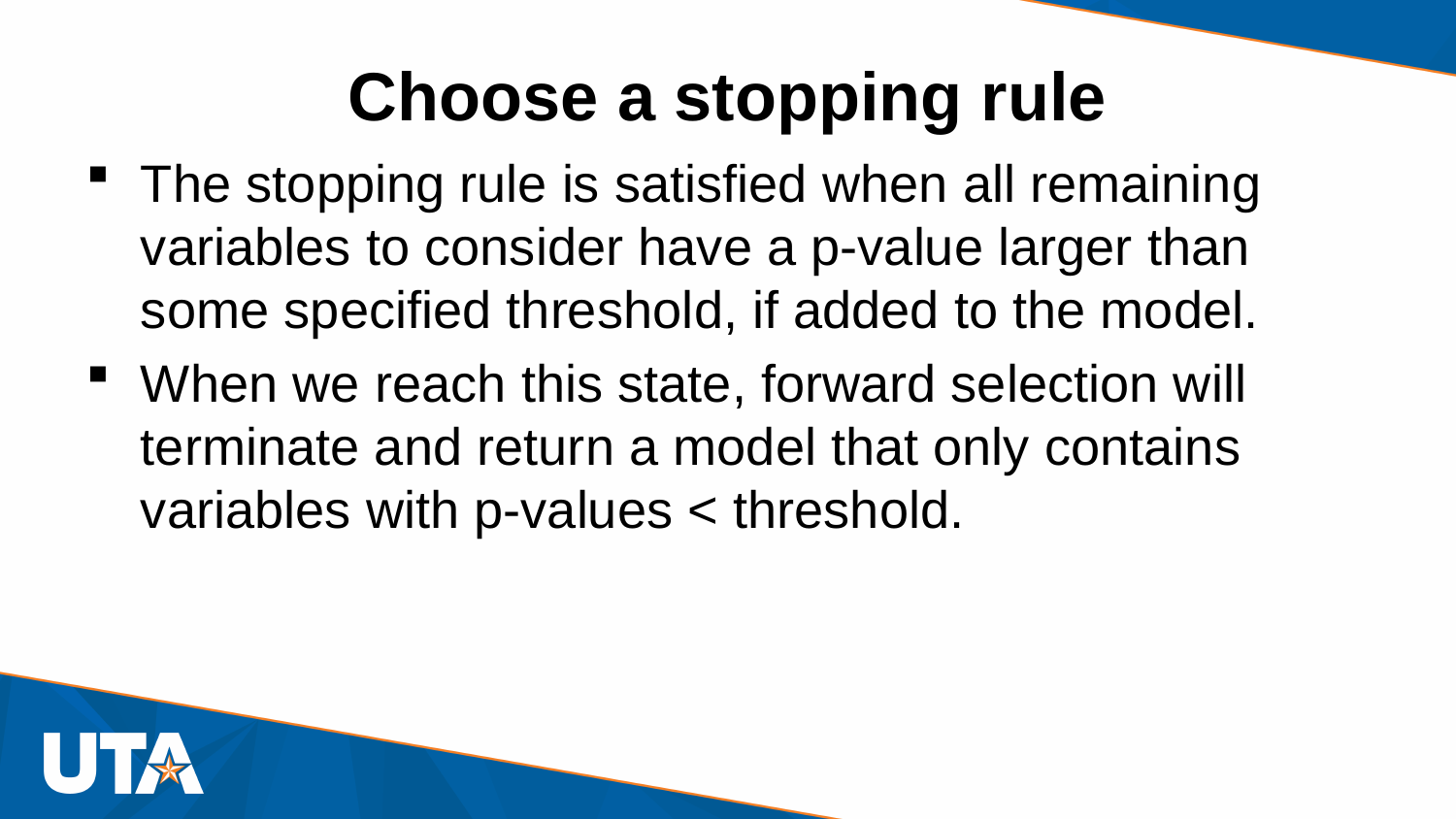

# Choose a stopping rule
The stopping rule is satisfied when all remaining variables to consider have a p-value larger than some specified threshold, if added to the model.
When we reach this state, forward selection will terminate and return a model that only contains variables with p-values < threshold.